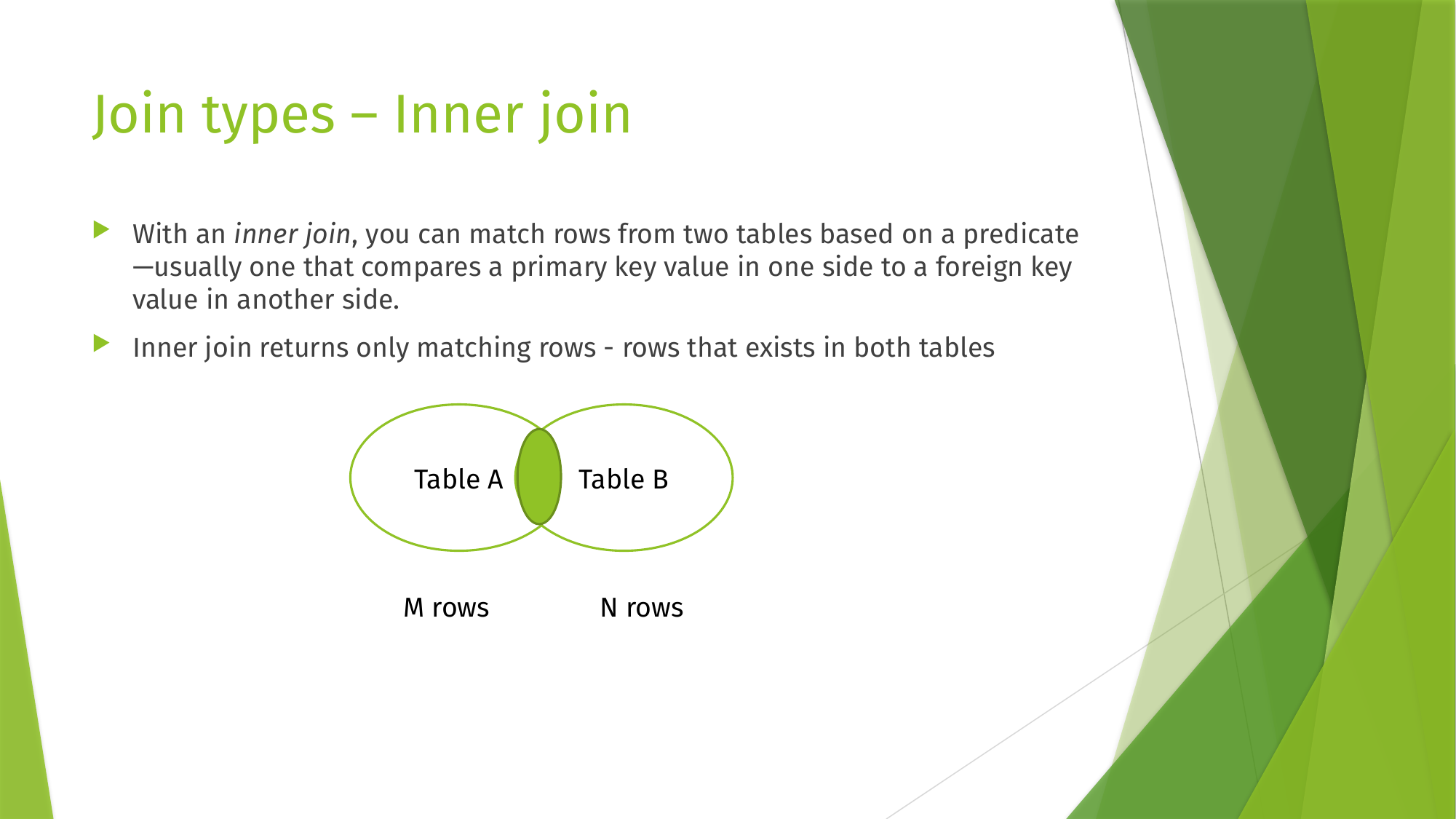

# Join types – Inner join
With an inner join, you can match rows from two tables based on a predicate—usually one that compares a primary key value in one side to a foreign key value in another side.
Inner join returns only matching rows - rows that exists in both tables

Table A
Table B

M rows
N rows